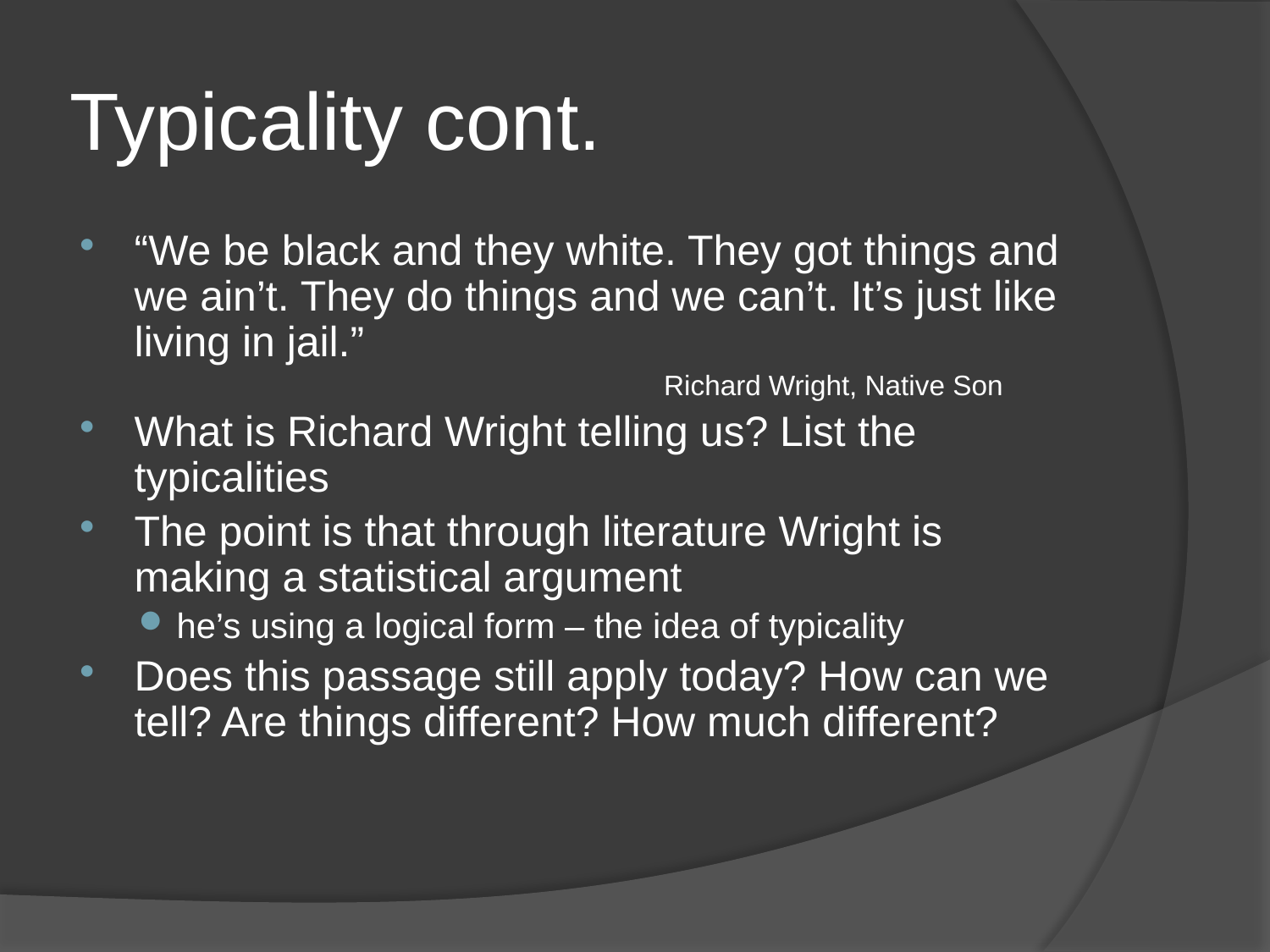

# Typicality cont.
“We be black and they white. They got things and we ain’t. They do things and we can’t. It’s just like living in jail.”
				Richard Wright, Native Son
What is Richard Wright telling us? List the typicalities
The point is that through literature Wright is making a statistical argument
he’s using a logical form – the idea of typicality
Does this passage still apply today? How can we tell? Are things different? How much different?